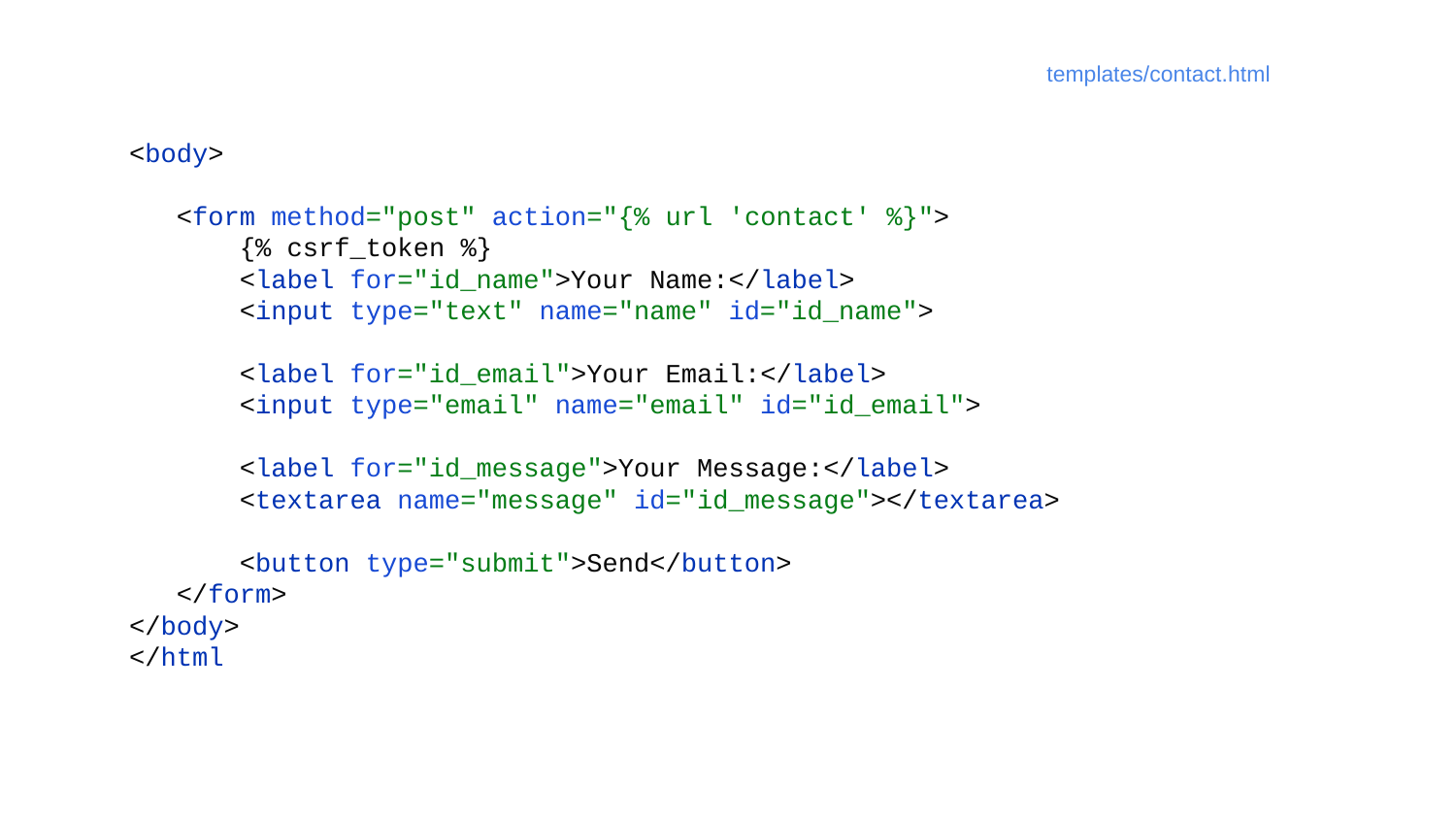

templates/contact.html

<body>

   <form method="post" action="{% url 'contact' %}">
       {% csrf_token %}
       <label for="id_name">Your Name:</label>
       <input type="text" name="name" id="id_name">

       <label for="id_email">Your Email:</label>
       <input type="email" name="email" id="id_email">

       <label for="id_message">Your Message:</label>
       <textarea name="message" id="id_message"></textarea>

       <button type="submit">Send</button>
   </form>
</body>
</html